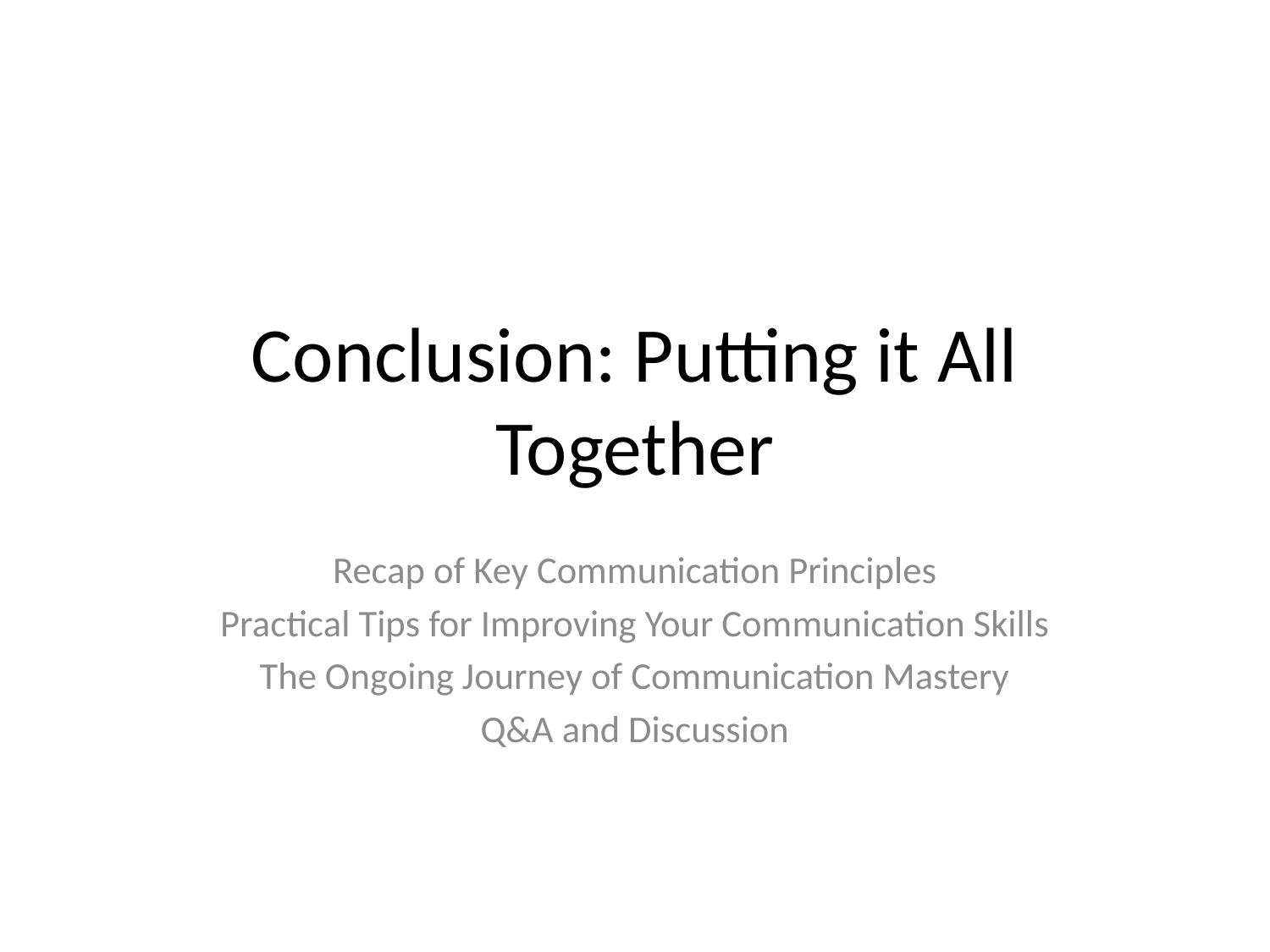

# Conclusion: Putting it All Together
Recap of Key Communication Principles
Practical Tips for Improving Your Communication Skills
The Ongoing Journey of Communication Mastery
Q&A and Discussion